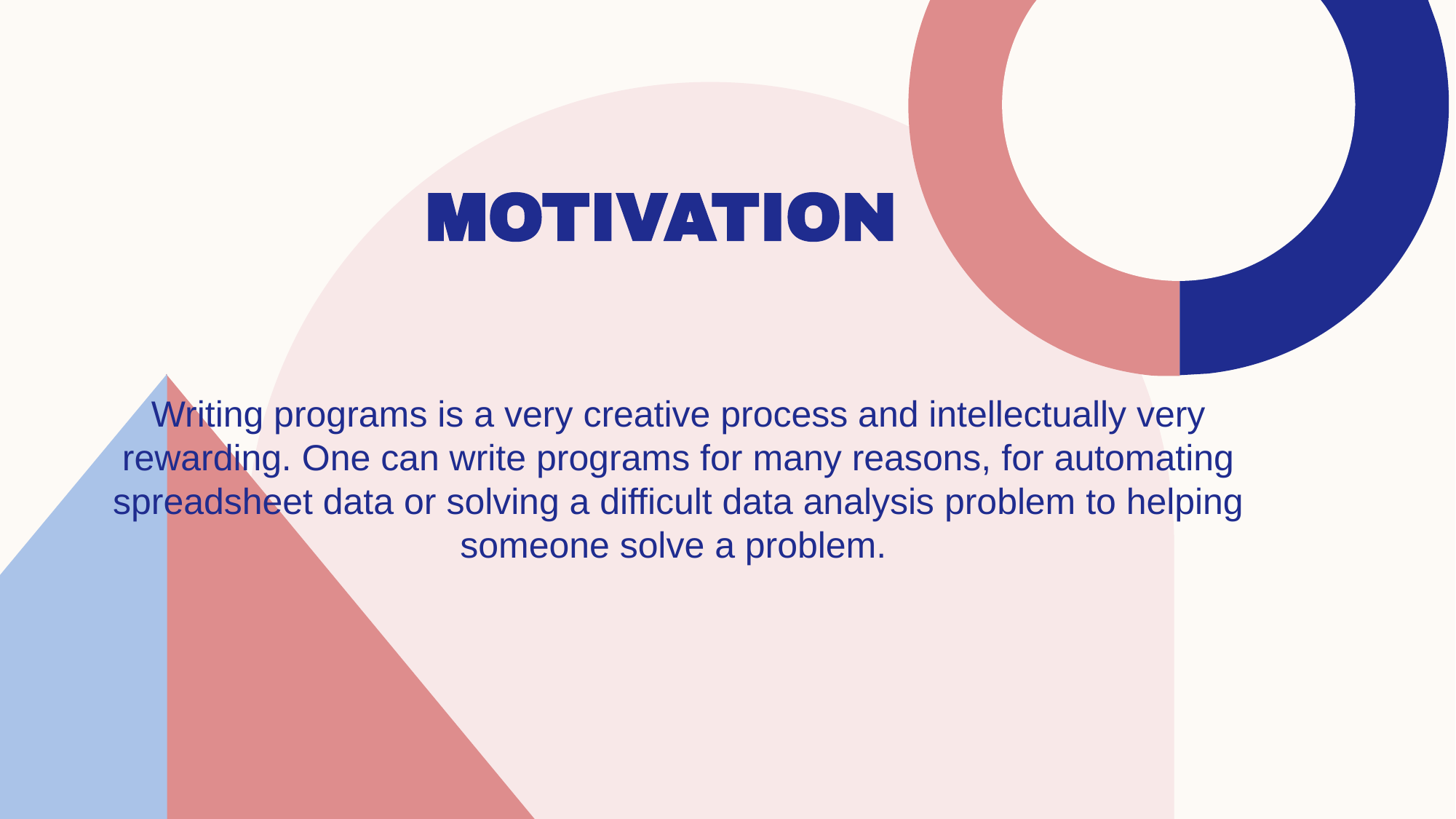

# motivation
Writing programs is a very creative process and intellectually very rewarding. One can write programs for many reasons, for automating spreadsheet data or solving a difficult data analysis problem to helping someone solve a problem.